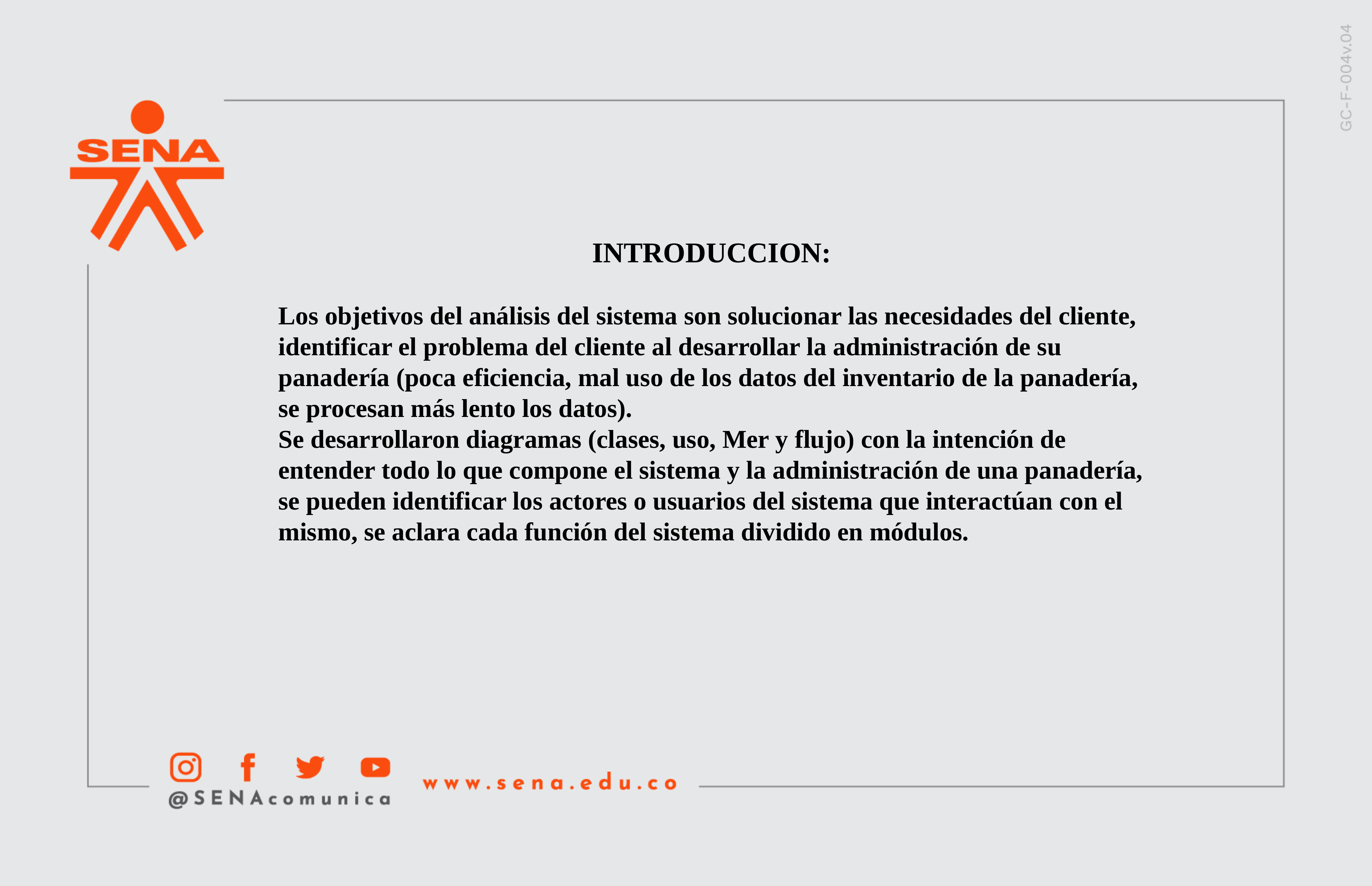

INTRODUCCION:

Los objetivos del análisis del sistema son solucionar las necesidades del cliente, identificar el problema del cliente al desarrollar la administración de su panadería (poca eficiencia, mal uso de los datos del inventario de la panadería, se procesan más lento los datos).
Se desarrollaron diagramas (clases, uso, Mer y flujo) con la intención de entender todo lo que compone el sistema y la administración de una panadería, se pueden identificar los actores o usuarios del sistema que interactúan con el mismo, se aclara cada función del sistema dividido en módulos.